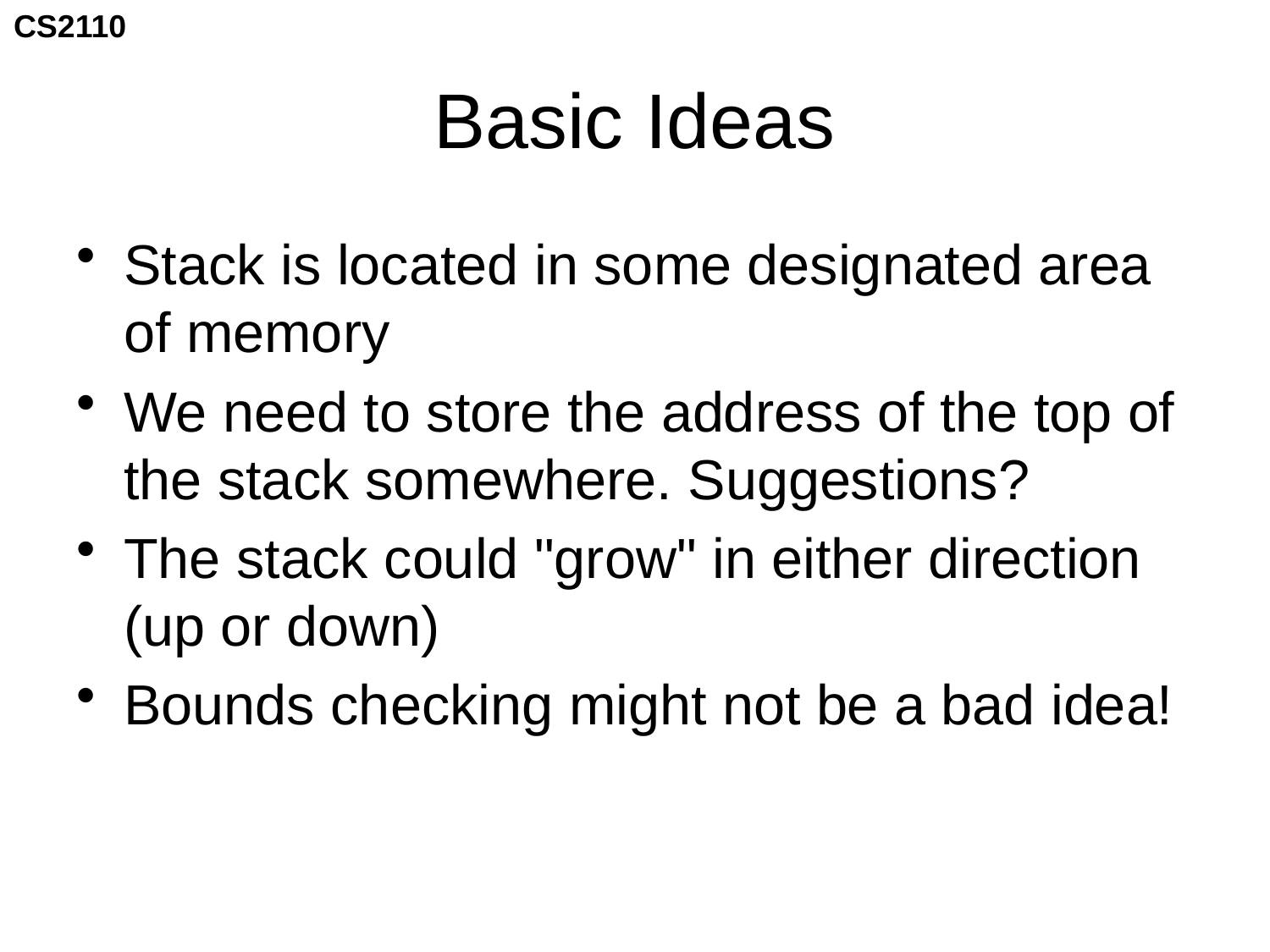

# Basic Ideas
Stack is located in some designated area of memory
We need to store the address of the top of the stack somewhere. Suggestions?
The stack could "grow" in either direction (up or down)
Bounds checking might not be a bad idea!